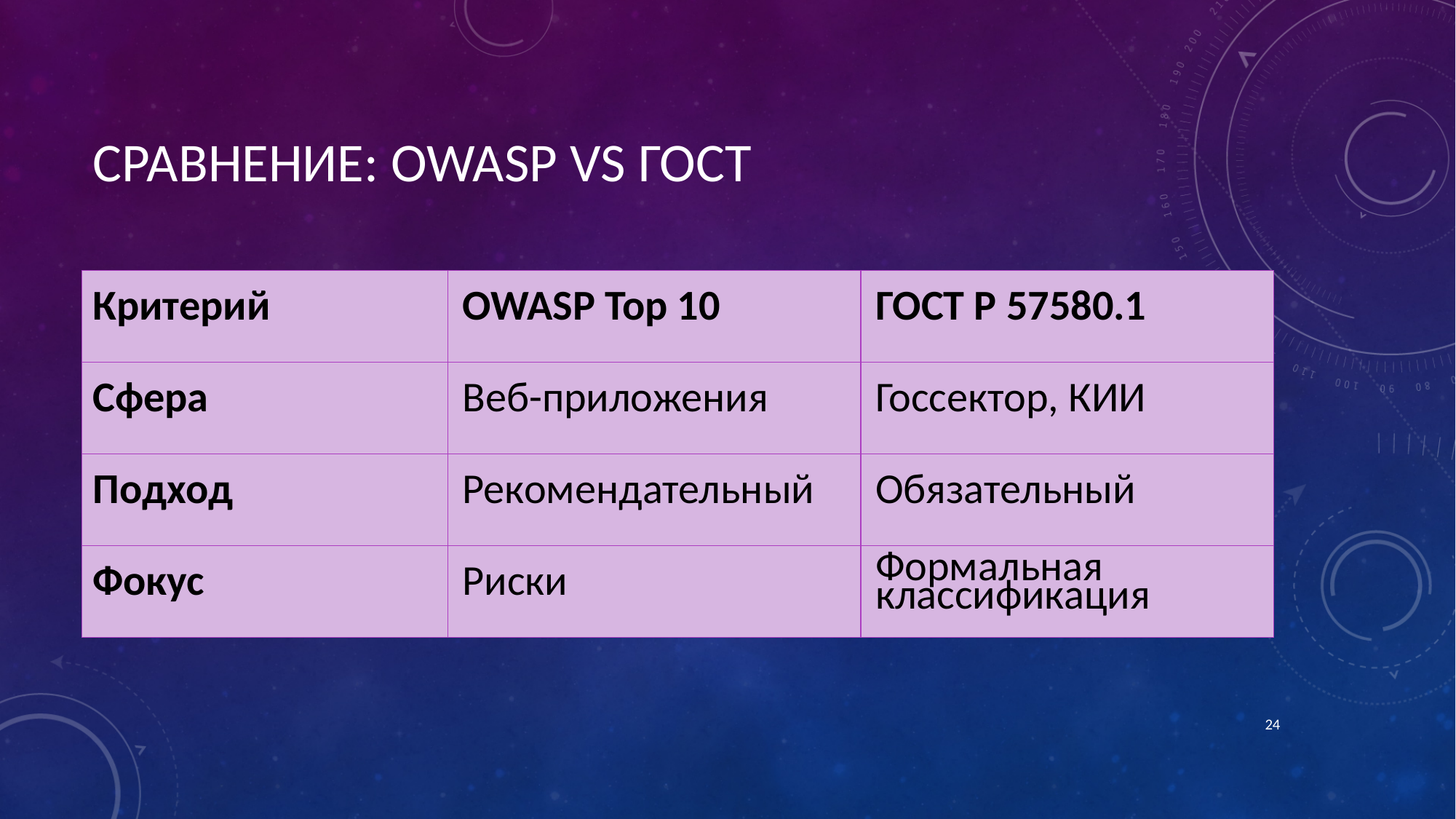

# Сравнение: OWASP vs ГОСТ
| Критерий | OWASP Top 10 | ГОСТ Р 57580.1 |
| --- | --- | --- |
| Сфера | Веб-приложения | Госсектор, КИИ |
| Подход | Рекомендательный | Обязательный |
| Фокус | Риски | Формальная классификация |
24